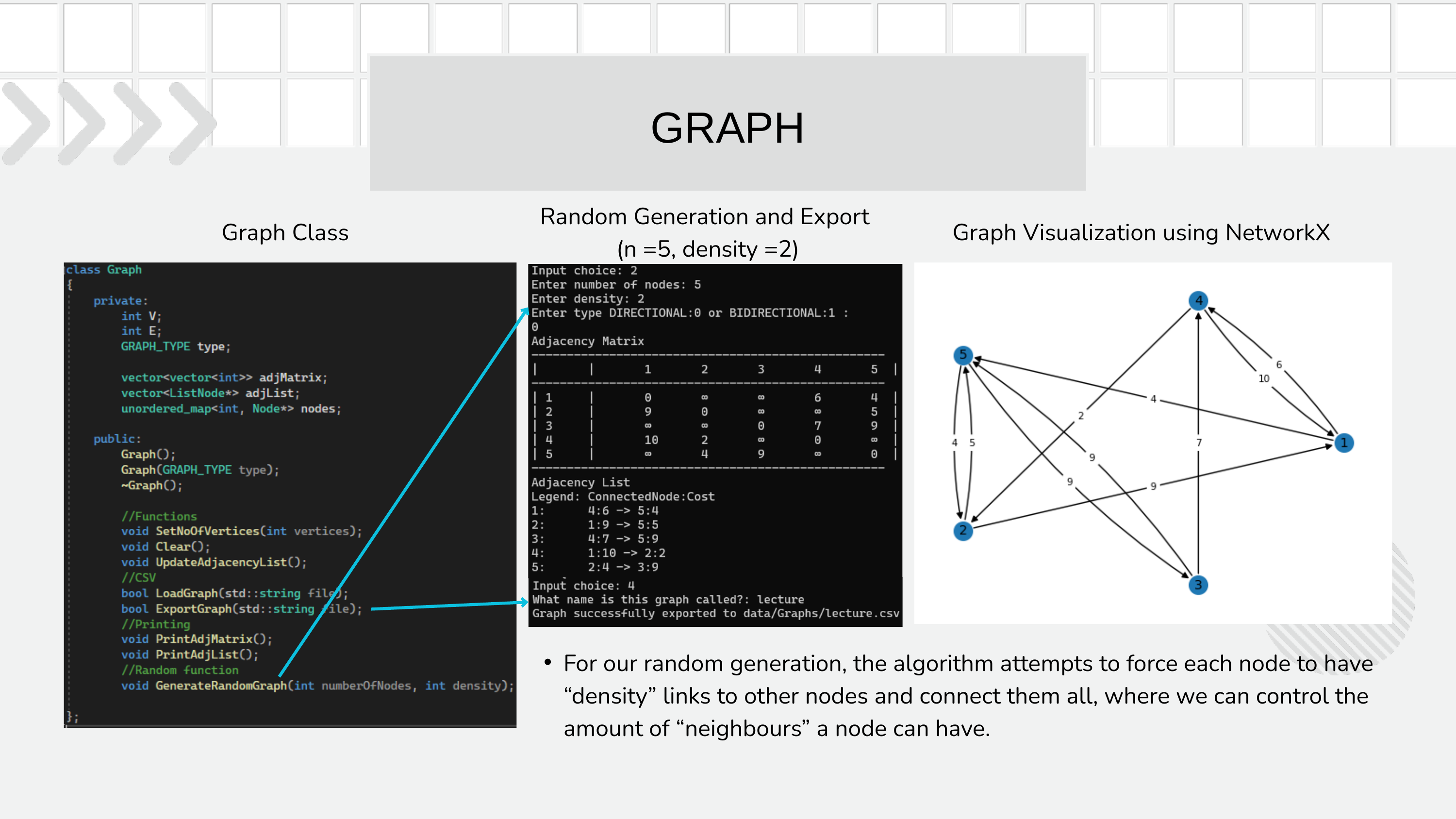

GRAPH

Random Generation and Export
 (n =5, density =2)
Graph Class
Graph Visualization using NetworkX

For our random generation, the algorithm attempts to force each node to have “density” links to other nodes and connect them all, where we can control the amount of “neighbours” a node can have.